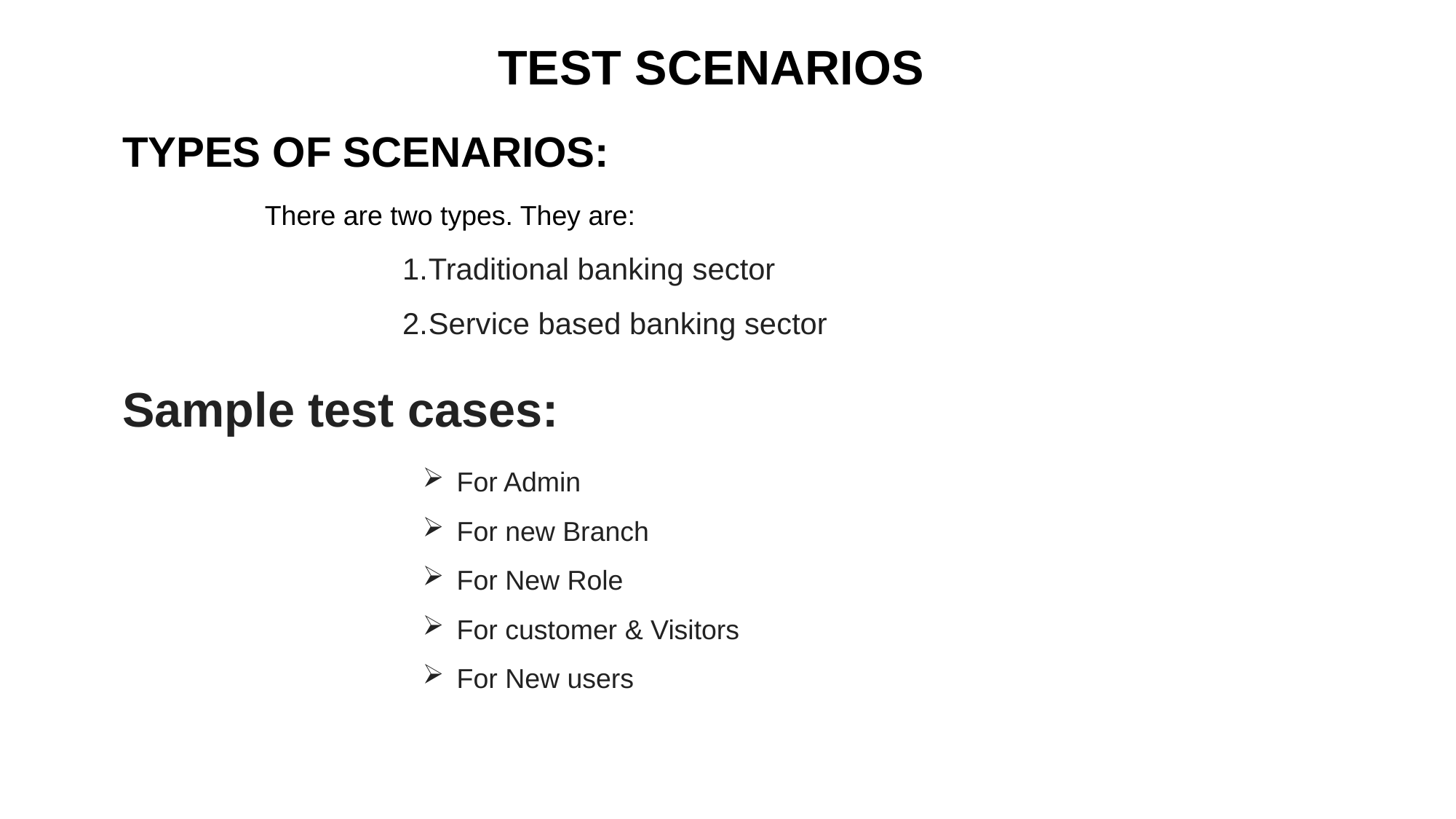

TEST SCENARIOS
TYPES OF SCENARIOS:
There are two types. They are:
Traditional banking sector
Service based banking sector

Sample test cases:
For Admin
For new Branch
For New Role
For customer & Visitors
For New users